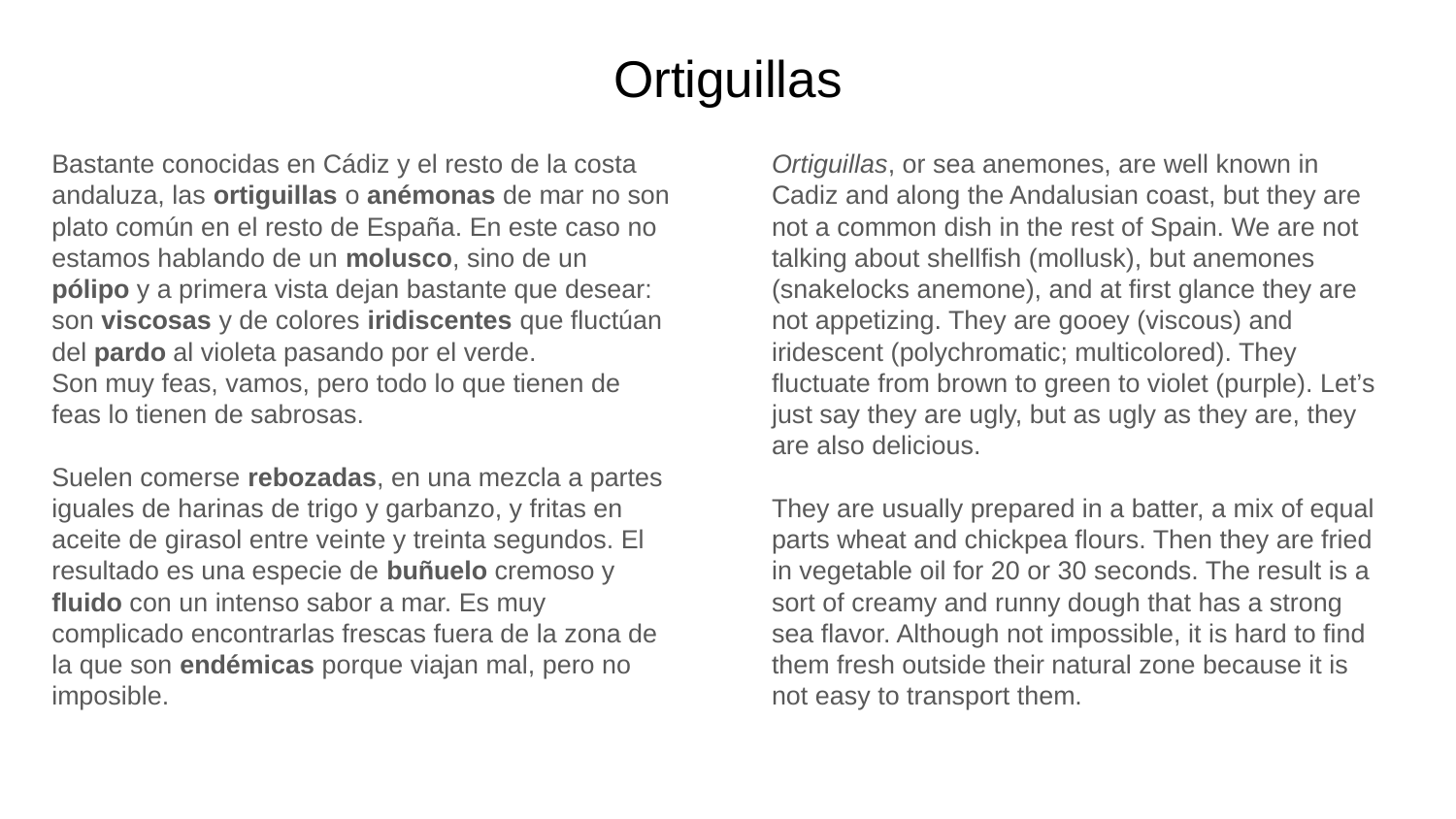

# Ortiguillas
Ortiguillas, or sea anemones, are well known in Cadiz and along the Andalusian coast, but they are not a common dish in the rest of Spain. We are not talking about shellfish (mollusk), but anemones (snakelocks anemone), and at first glance they are not appetizing. They are gooey (viscous) and iridescent (polychromatic; multicolored). They fluctuate from brown to green to violet (purple). Let’s just say they are ugly, but as ugly as they are, they are also delicious.

They are usually prepared in a batter, a mix of equal parts wheat and chickpea flours. Then they are fried in vegetable oil for 20 or 30 seconds. The result is a sort of creamy and runny dough that has a strong sea flavor. Although not impossible, it is hard to find them fresh outside their natural zone because it is not easy to transport them.

Bastante conocidas en Cádiz y el resto de la costa andaluza, las ortiguillas o anémonas de mar no son plato común en el resto de España. En este caso no estamos hablando de un molusco, sino de un pólipo y a primera vista dejan bastante que desear: son viscosas y de colores iridiscentes que fluctúan del pardo al violeta pasando por el verde.
Son muy feas, vamos, pero todo lo que tienen de feas lo tienen de sabrosas.

Suelen comerse rebozadas, en una mezcla a partes iguales de harinas de trigo y garbanzo, y fritas en aceite de girasol entre veinte y treinta segundos. El resultado es una especie de buñuelo cremoso y fluido con un intenso sabor a mar. Es muy complicado encontrarlas frescas fuera de la zona de la que son endémicas porque viajan mal, pero no imposible.